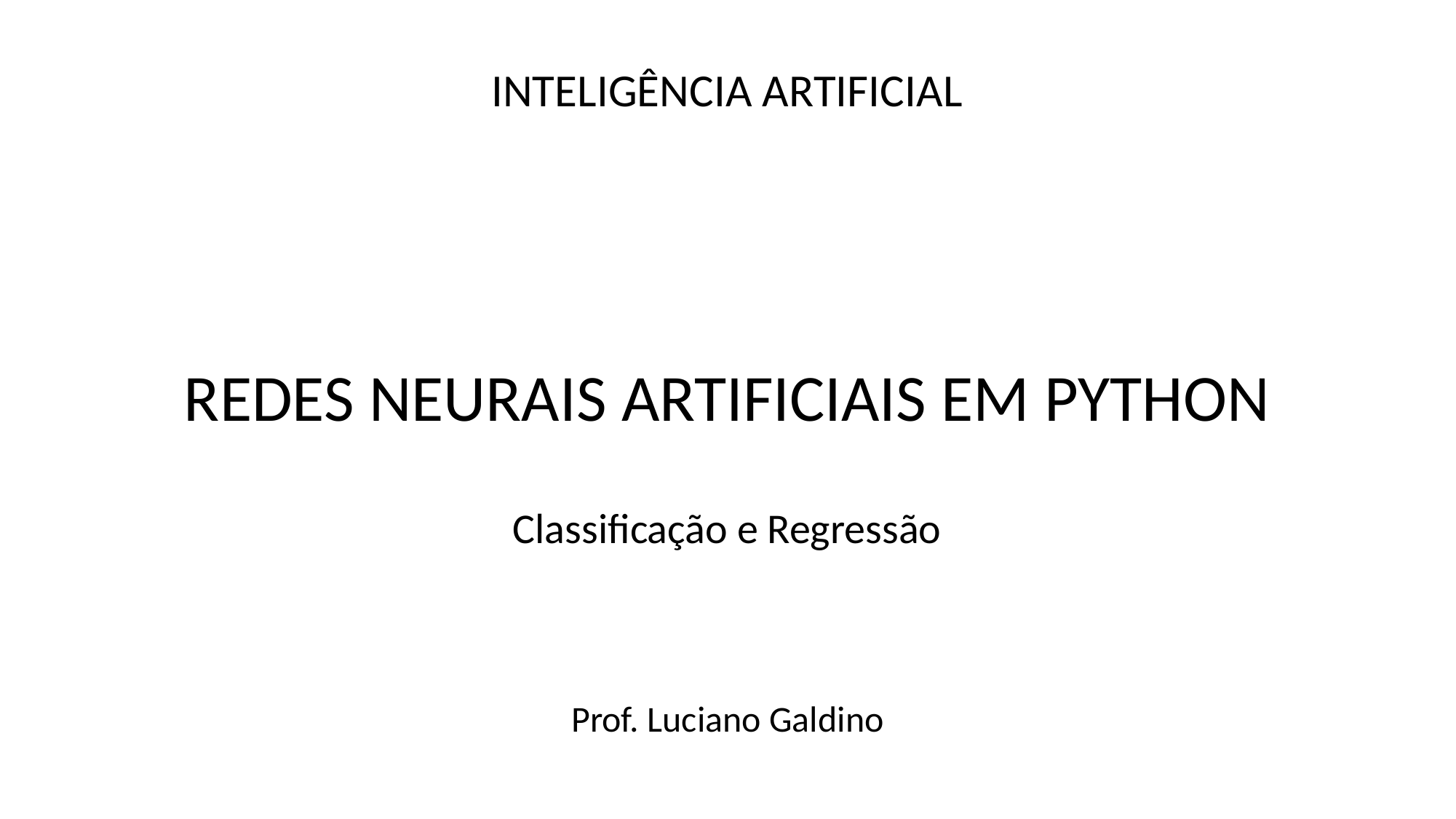

INTELIGÊNCIA ARTIFICIAL

REDES NEURAIS ARTIFICIAIS EM PYTHON

Classificação e Regressão
Prof. Luciano Galdino